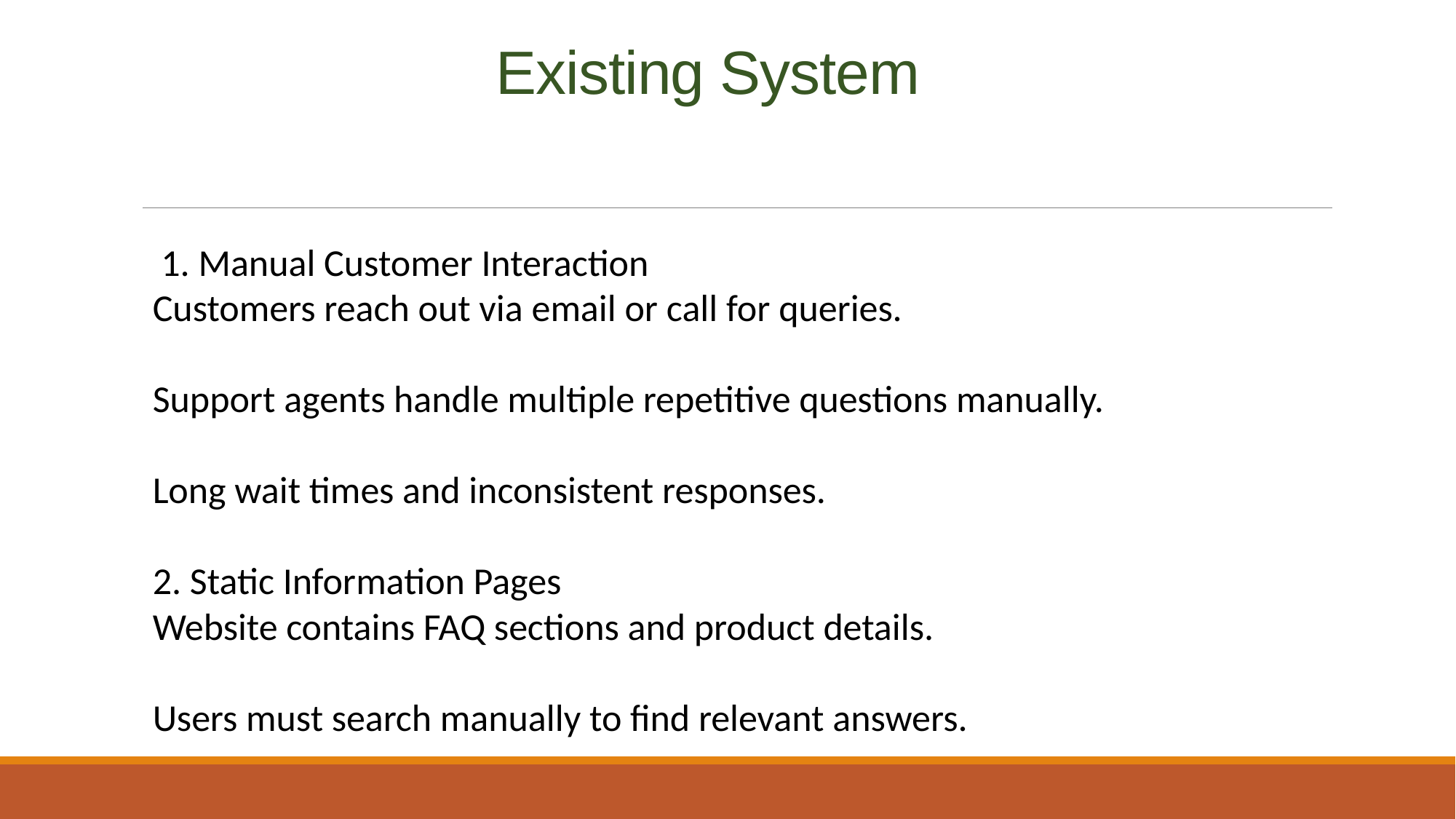

# Existing System
 1. Manual Customer Interaction
Customers reach out via email or call for queries.

Support agents handle multiple repetitive questions manually.

Long wait times and inconsistent responses.

2. Static Information Pages
Website contains FAQ sections and product details.

Users must search manually to find relevant answers.

4